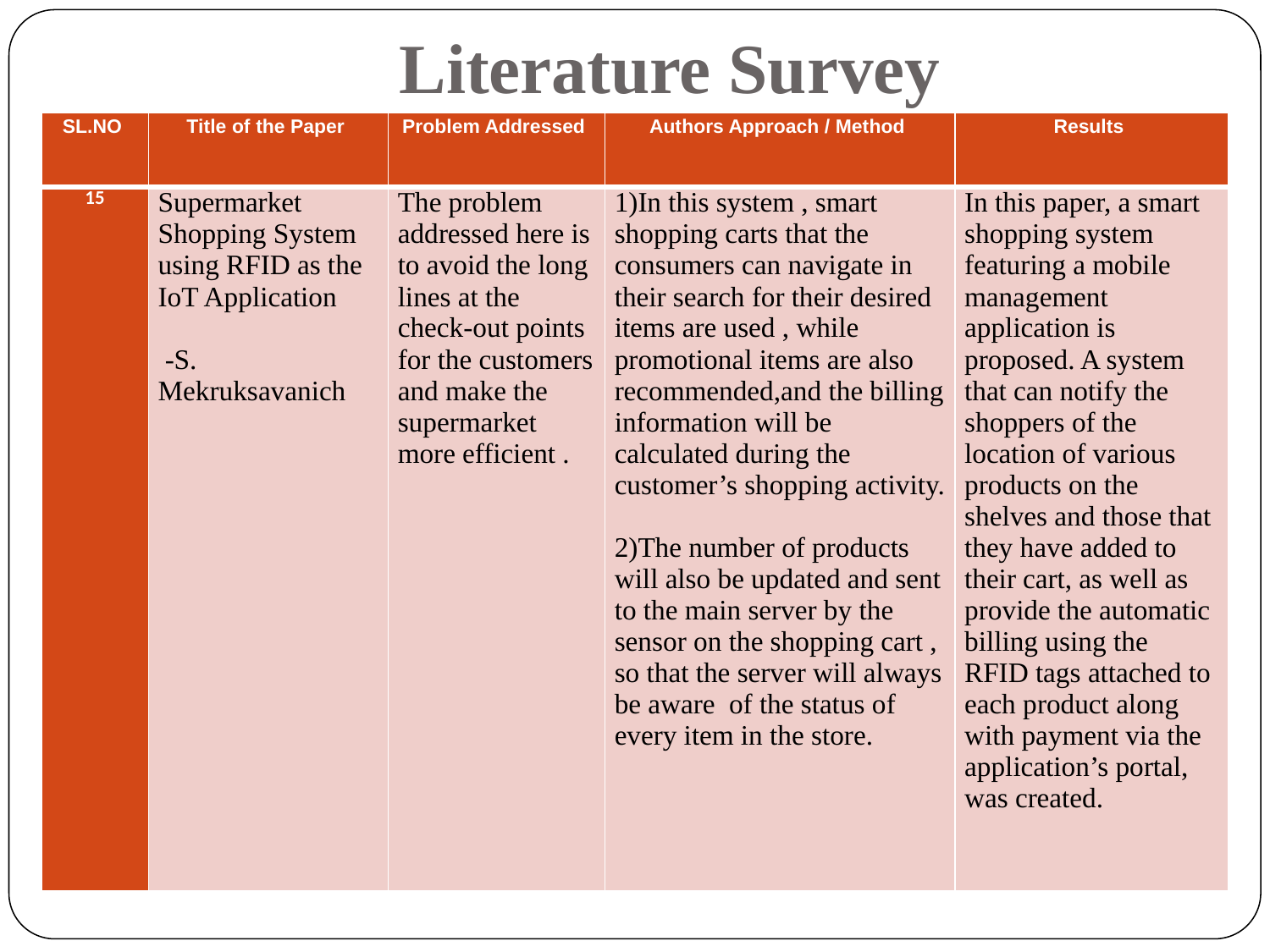

Literature Survey
| SL.NO | Title of the Paper | Problem Addressed | Authors Approach / Method | Results |
| --- | --- | --- | --- | --- |
| 15 | Supermarket Shopping System using RFID as the IoT Application -S. Mekruksavanich | The problem addressed here is to avoid the long lines at the check-out points for the customers and make the supermarket more efficient . | 1)In this system , smart shopping carts that the consumers can navigate in their search for their desired items are used , while promotional items are also recommended,and the billing information will be calculated during the customer’s shopping activity. 2)The number of products will also be updated and sent to the main server by the sensor on the shopping cart , so that the server will always be aware of the status of every item in the store. | In this paper, a smart shopping system featuring a mobile management application is proposed. A system that can notify the shoppers of the location of various products on the shelves and those that they have added to their cart, as well as provide the automatic billing using the RFID tags attached to each product along with payment via the application’s portal, was created. |